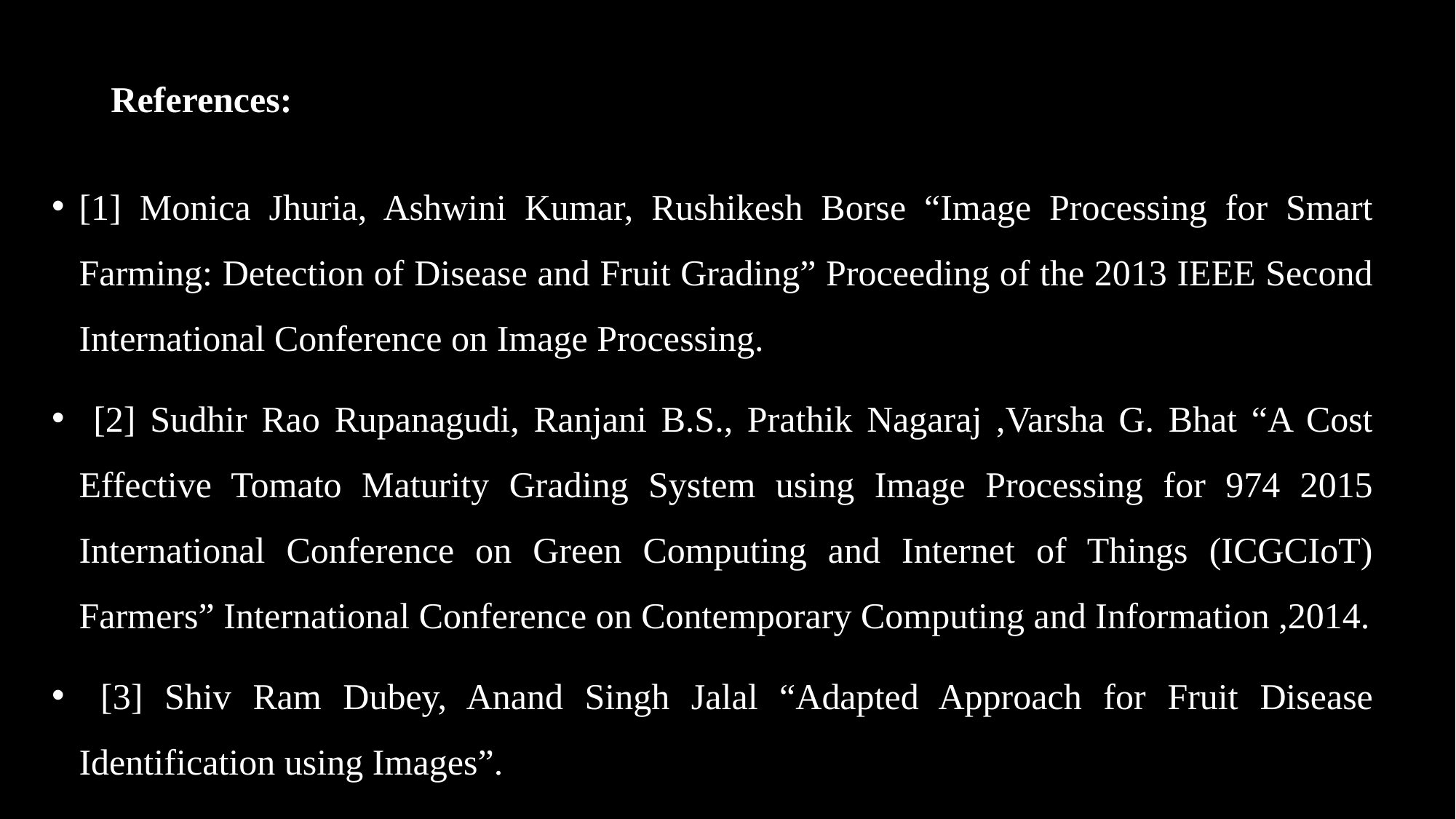

# References:
[1] Monica Jhuria, Ashwini Kumar, Rushikesh Borse “Image Processing for Smart Farming: Detection of Disease and Fruit Grading” Proceeding of the 2013 IEEE Second International Conference on Image Processing.
 [2] Sudhir Rao Rupanagudi, Ranjani B.S., Prathik Nagaraj ,Varsha G. Bhat “A Cost Effective Tomato Maturity Grading System using Image Processing for 974 2015 International Conference on Green Computing and Internet of Things (ICGCIoT) Farmers” International Conference on Contemporary Computing and Information ,2014.
 [3] Shiv Ram Dubey, Anand Singh Jalal “Adapted Approach for Fruit Disease Identification using Images”.